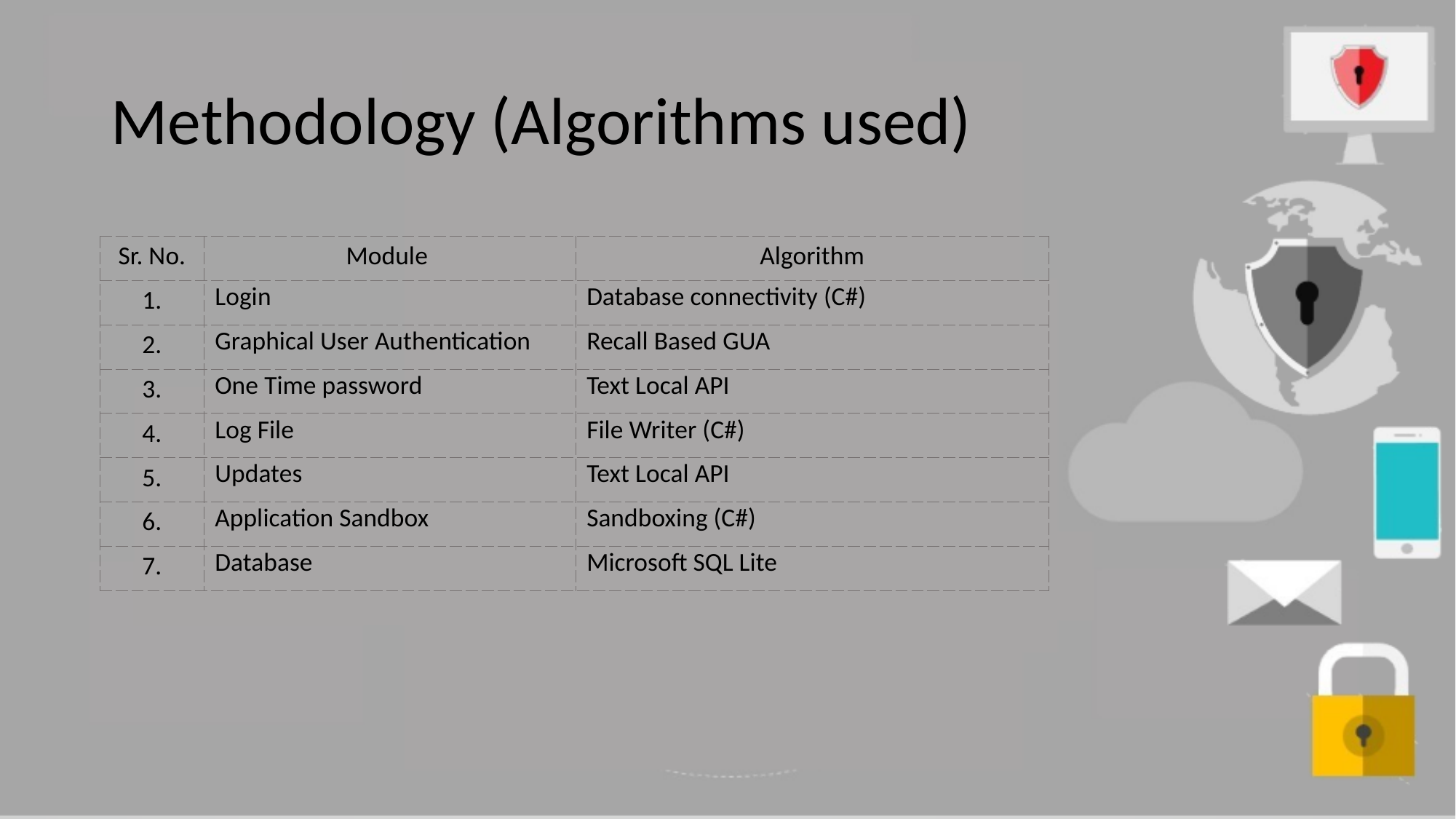

# Methodology (Algorithms used)
| Sr. No. | Module | Algorithm |
| --- | --- | --- |
| 1. | Login | Database connectivity (C#) |
| 2. | Graphical User Authentication | Recall Based GUA |
| 3. | One Time password | Text Local API |
| 4. | Log File | File Writer (C#) |
| 5. | Updates | Text Local API |
| 6. | Application Sandbox | Sandboxing (C#) |
| 7. | Database | Microsoft SQL Lite |